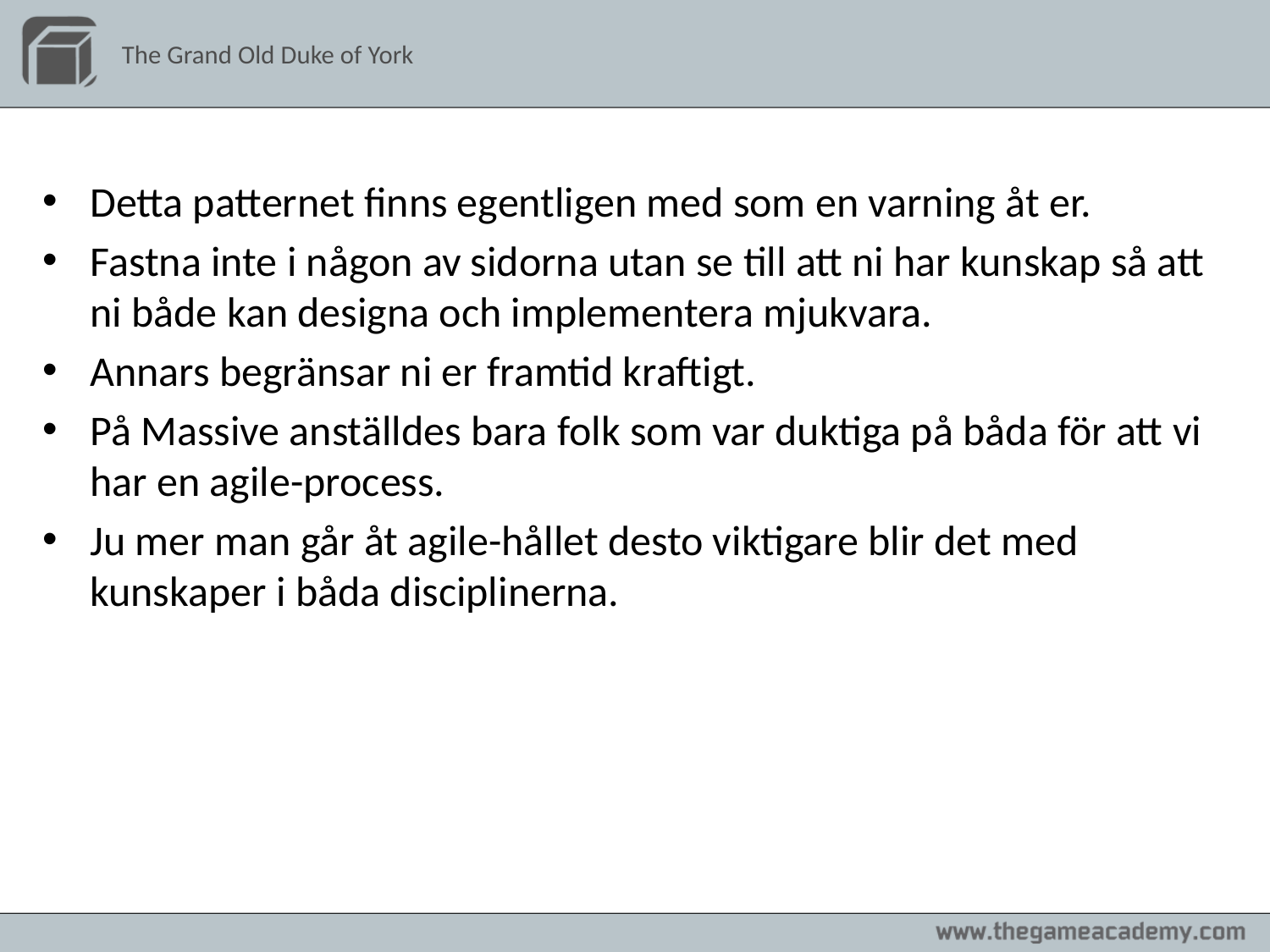

# The Grand Old Duke of York
Detta patternet finns egentligen med som en varning åt er.
Fastna inte i någon av sidorna utan se till att ni har kunskap så att ni både kan designa och implementera mjukvara.
Annars begränsar ni er framtid kraftigt.
På Massive anställdes bara folk som var duktiga på båda för att vi har en agile-process.
Ju mer man går åt agile-hållet desto viktigare blir det med kunskaper i båda disciplinerna.